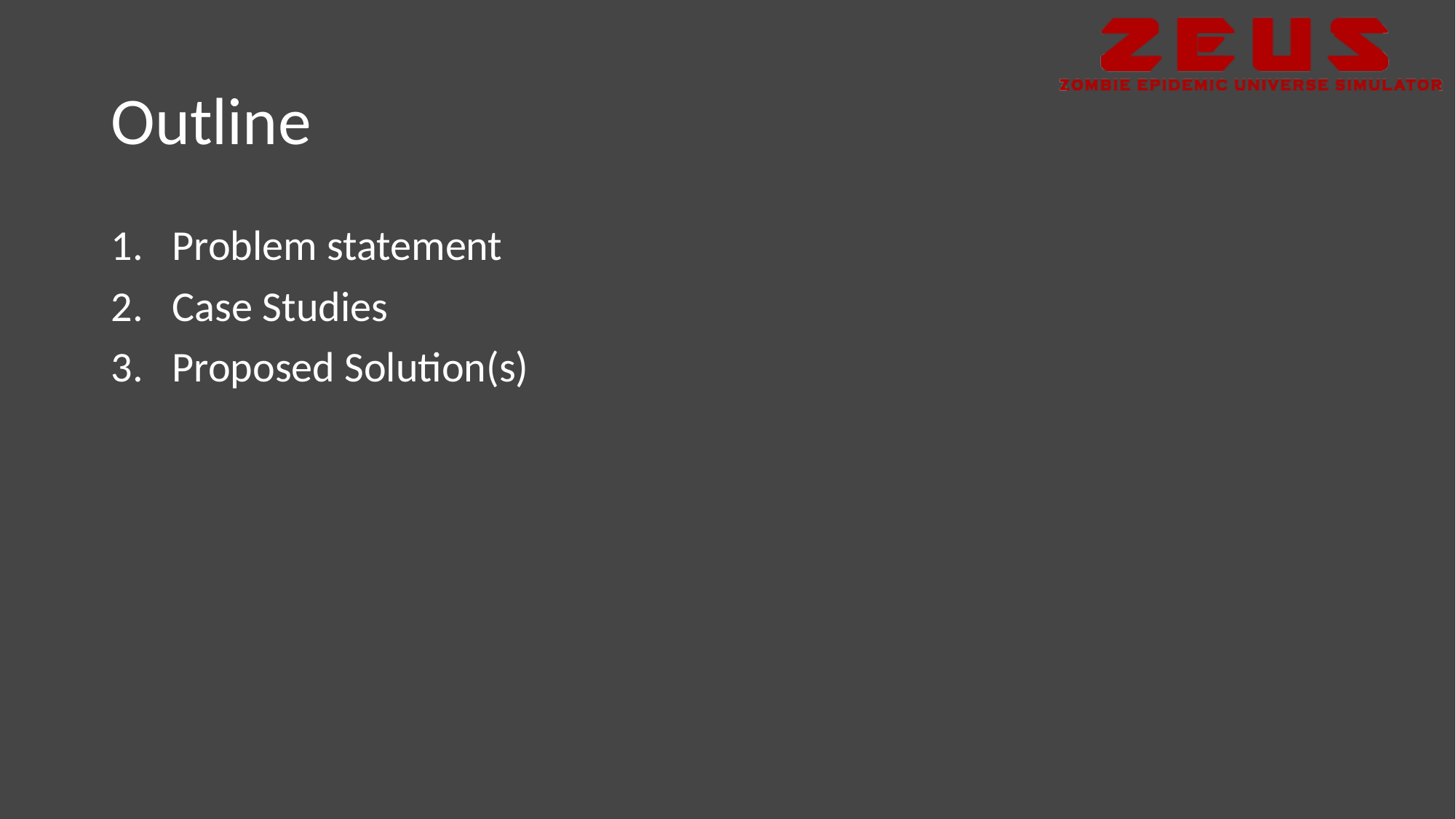

# Outline
Problem statement
Case Studies
Proposed Solution(s)